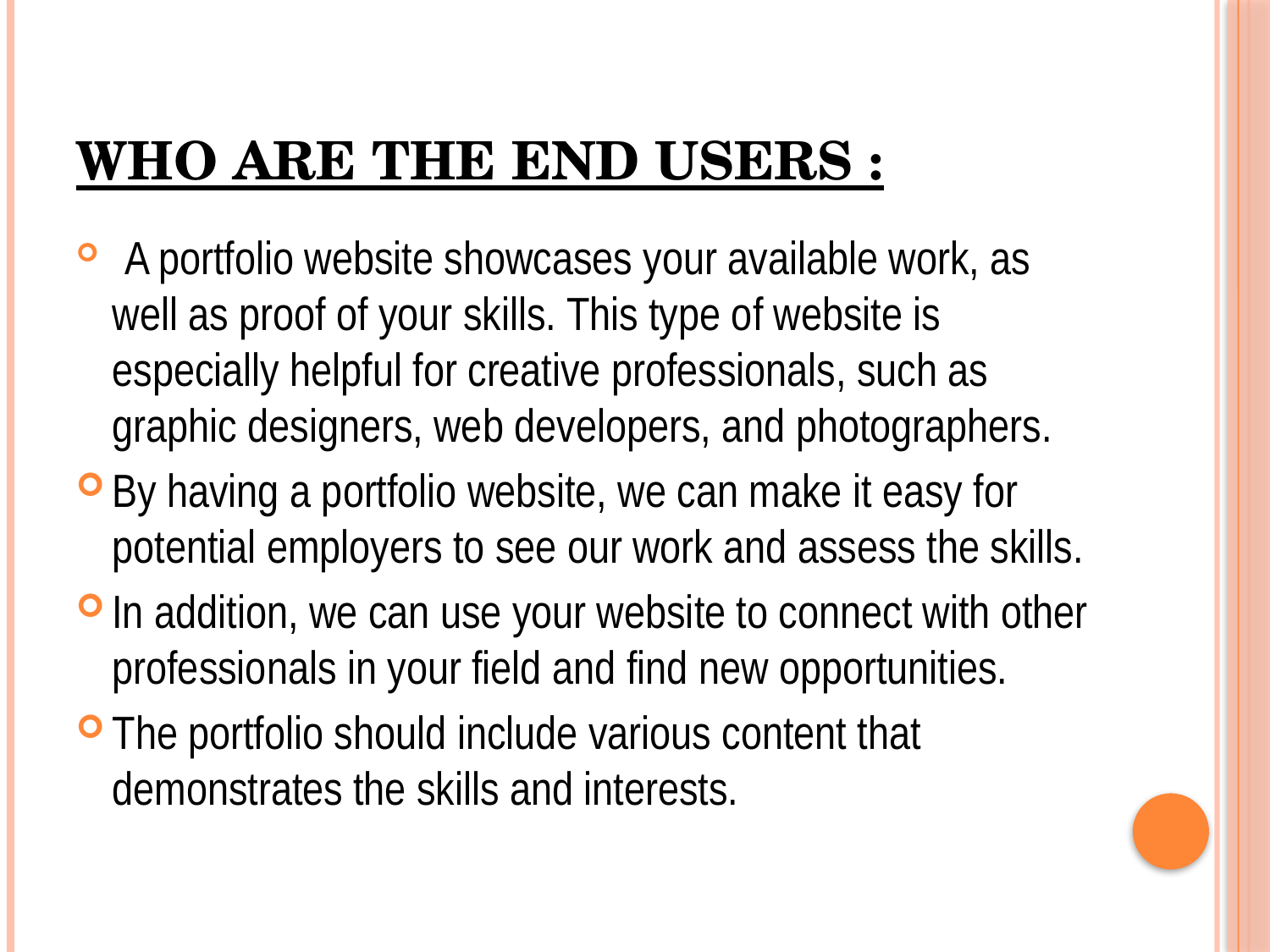

# WHO ARE THE END USERS :
 A portfolio website showcases your available work, as well as proof of your skills. This type of website is especially helpful for creative professionals, such as graphic designers, web developers, and photographers.
By having a portfolio website, we can make it easy for potential employers to see our work and assess the skills.
In addition, we can use your website to connect with other professionals in your field and find new opportunities.
The portfolio should include various content that demonstrates the skills and interests.